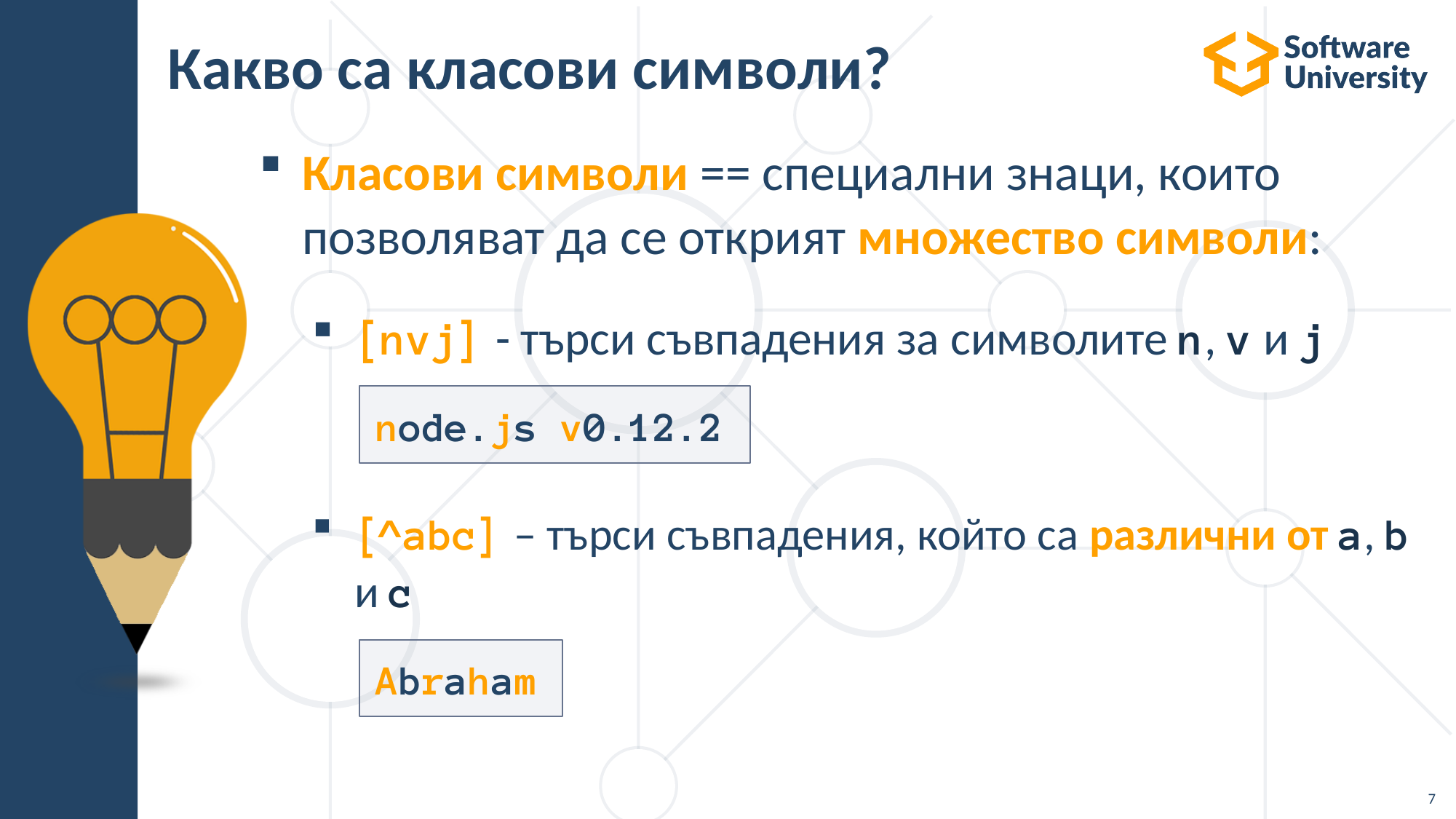

# Какво са класови символи?
Класови символи == специални знаци, които позволяват да се открият множество символи:
[nvj] - търси съвпадения за символите n, v и j

[^abc] – търси съвпадения, който са различни от a, b и c

node.js v0.12.2
Abraham
7